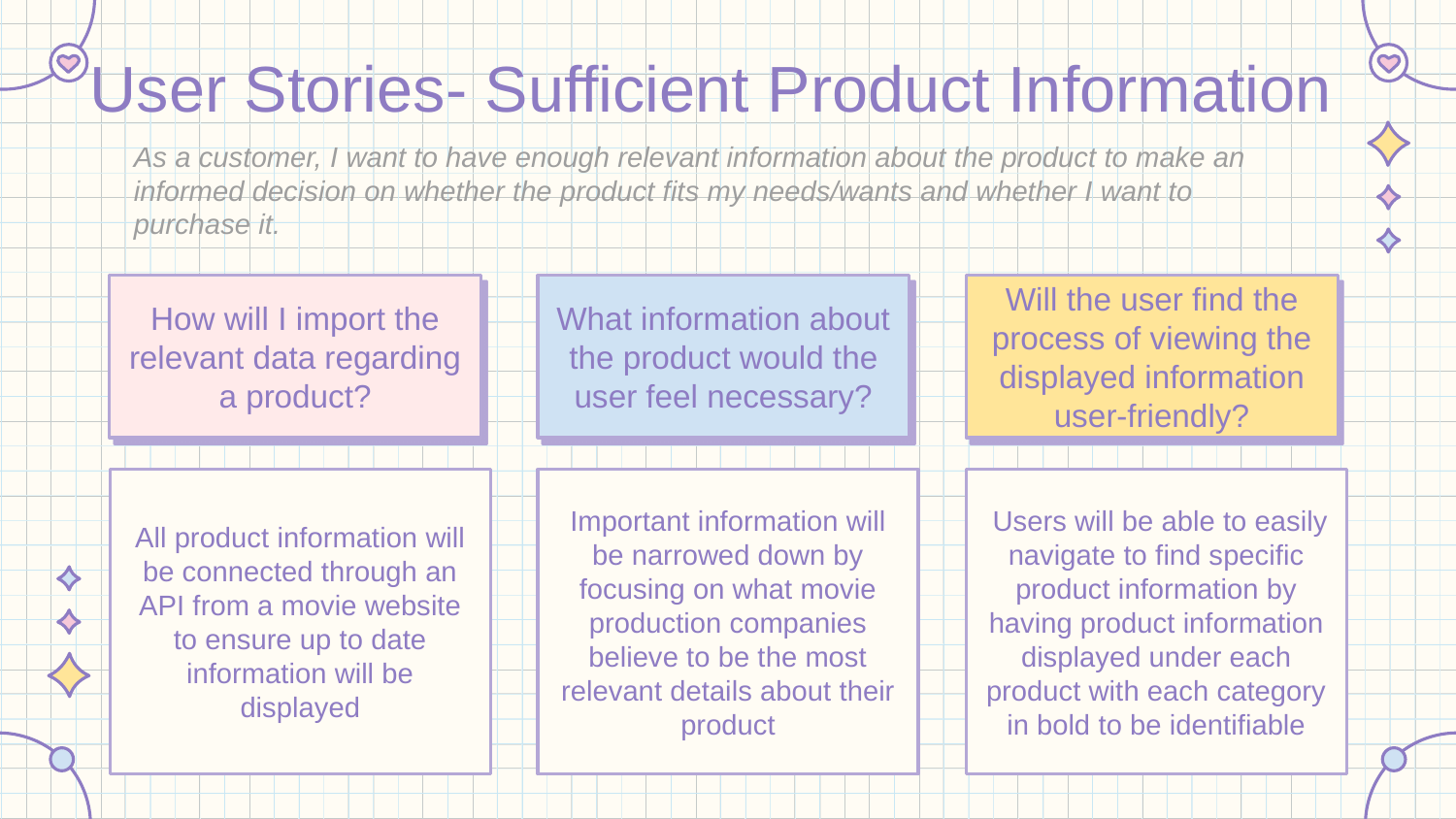

# User Stories- Sufficient Product Information

As a customer, I want to have enough relevant information about the product to make an informed decision on whether the product fits my needs/wants and whether I want to purchase it.
Will the user find the process of viewing the displayed information user-friendly?
How will I import the relevant data regarding a product?
What information about the product would the user feel necessary?
All product information will be connected through an API from a movie website to ensure up to date information will be displayed
Important information will be narrowed down by focusing on what movie production companies believe to be the most relevant details about their product
 Users will be able to easily navigate to find specific product information by having product information displayed under each product with each category in bold to be identifiable